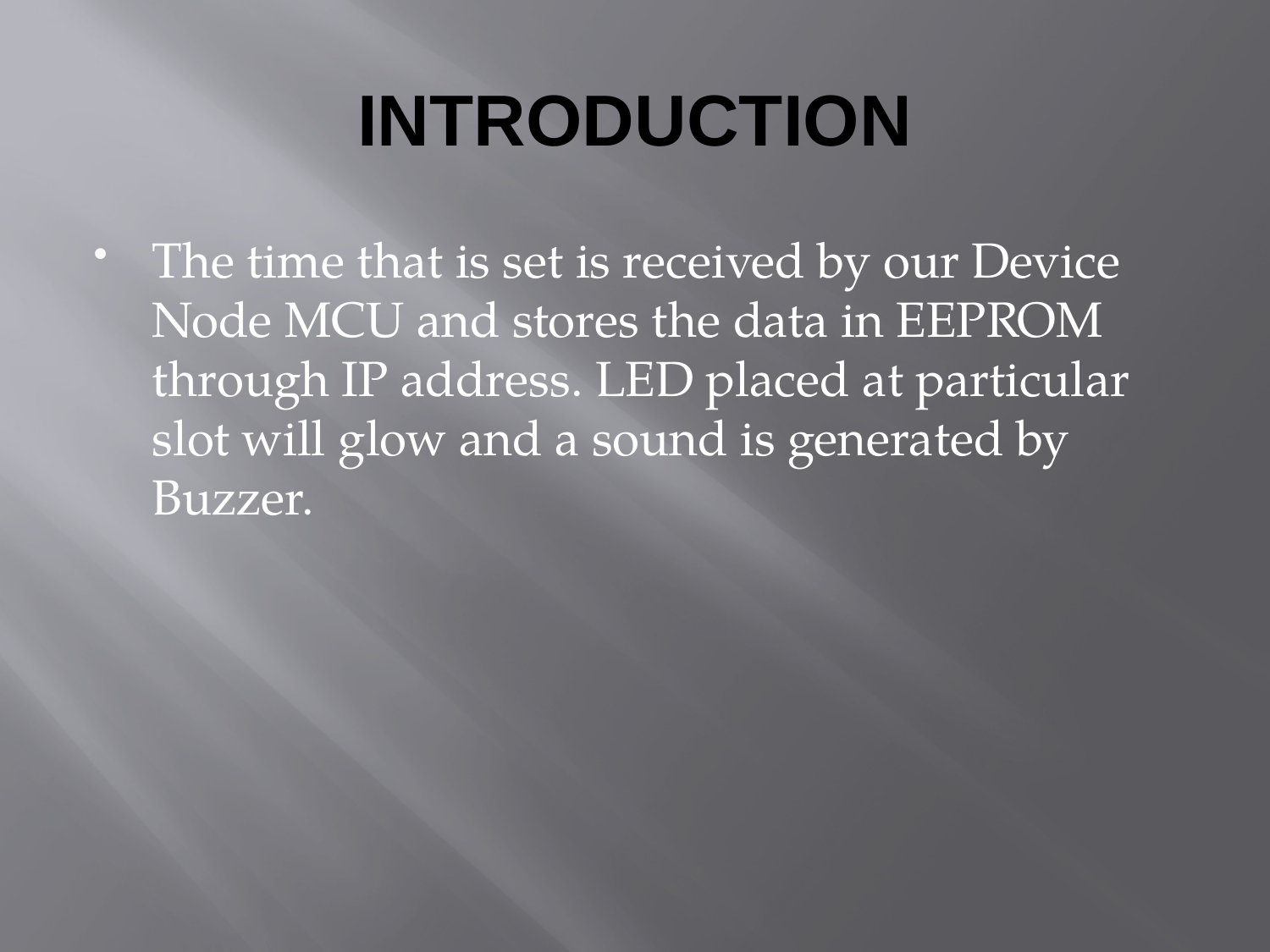

# INTRODUCTION
The time that is set is received by our Device Node MCU and stores the data in EEPROM through IP address. LED placed at particular slot will glow and a sound is generated by Buzzer.